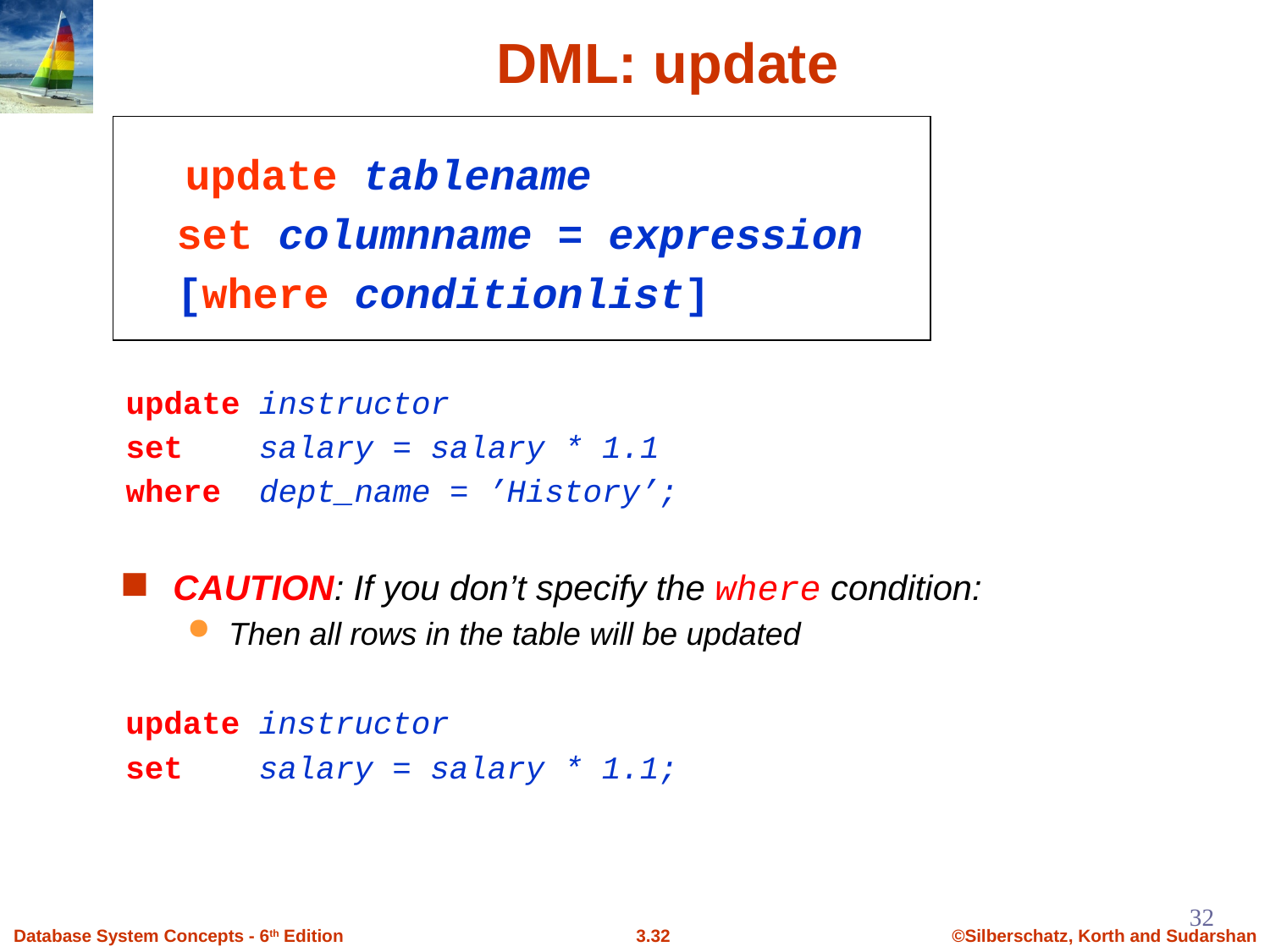

DML: update

     update tablename
  set columnname = expression
  [where conditionlist]

update instructor
set    salary = salary * 1.1
where  dept_name = ’History’;

CAUTION: If you don’t specify the where condition:
Then all rows in the table will be updated

update instructor
set    salary = salary * 1.1;

32